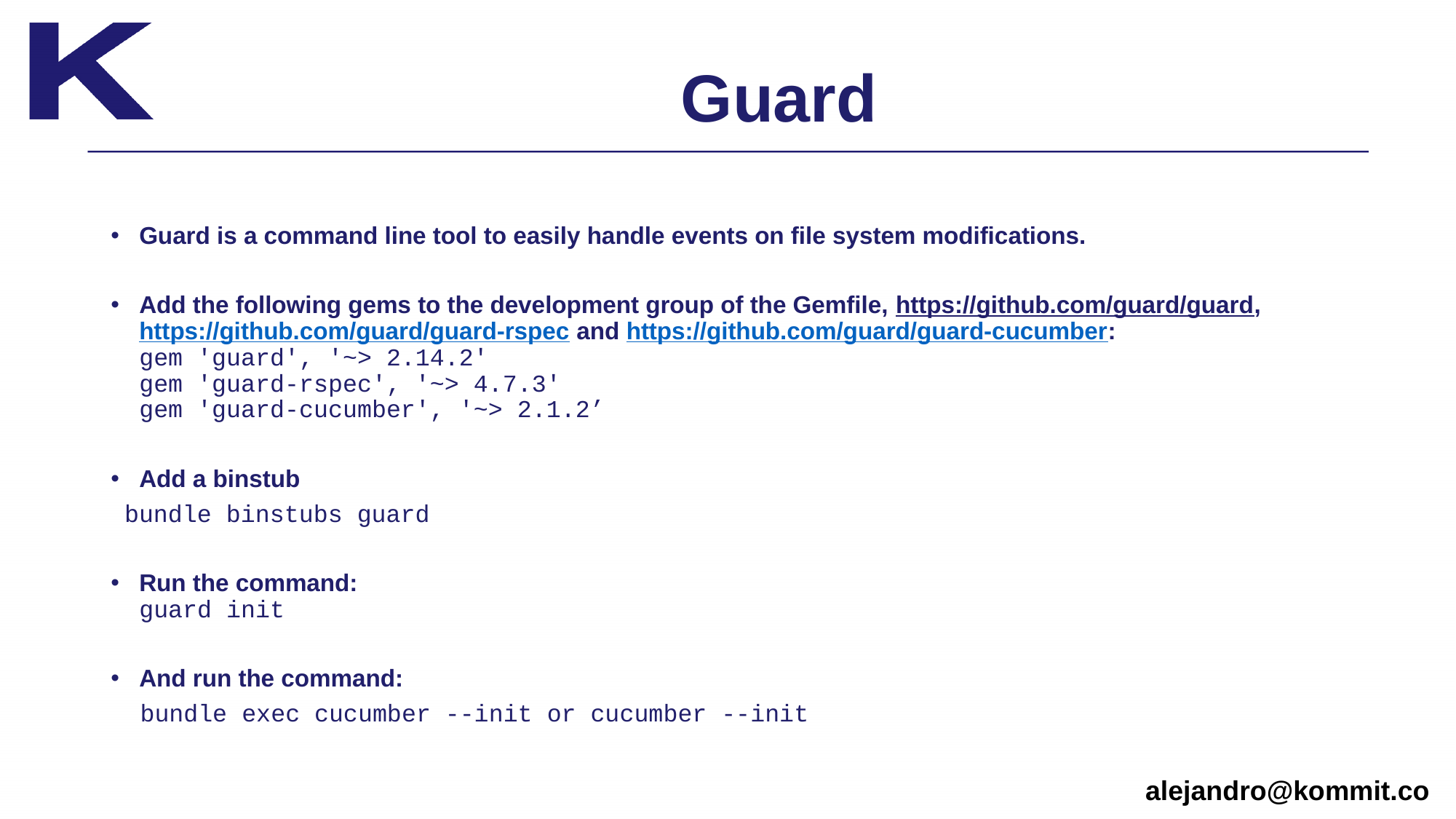

# Guard
Guard is a command line tool to easily handle events on file system modifications.

Add the following gems to the development group of the Gemfile, https://github.com/guard/guard, https://github.com/guard/guard-rspec and https://github.com/guard/guard-cucumber:
gem 'guard', '~> 2.14.2'
gem 'guard-rspec', '~> 4.7.3' 
gem 'guard-cucumber', '~> 2.1.2’

Add a binstub
  bundle binstubs guard

Run the command:
guard init

And run the command:
  bundle exec cucumber --init or cucumber --init
alejandro@kommit.co